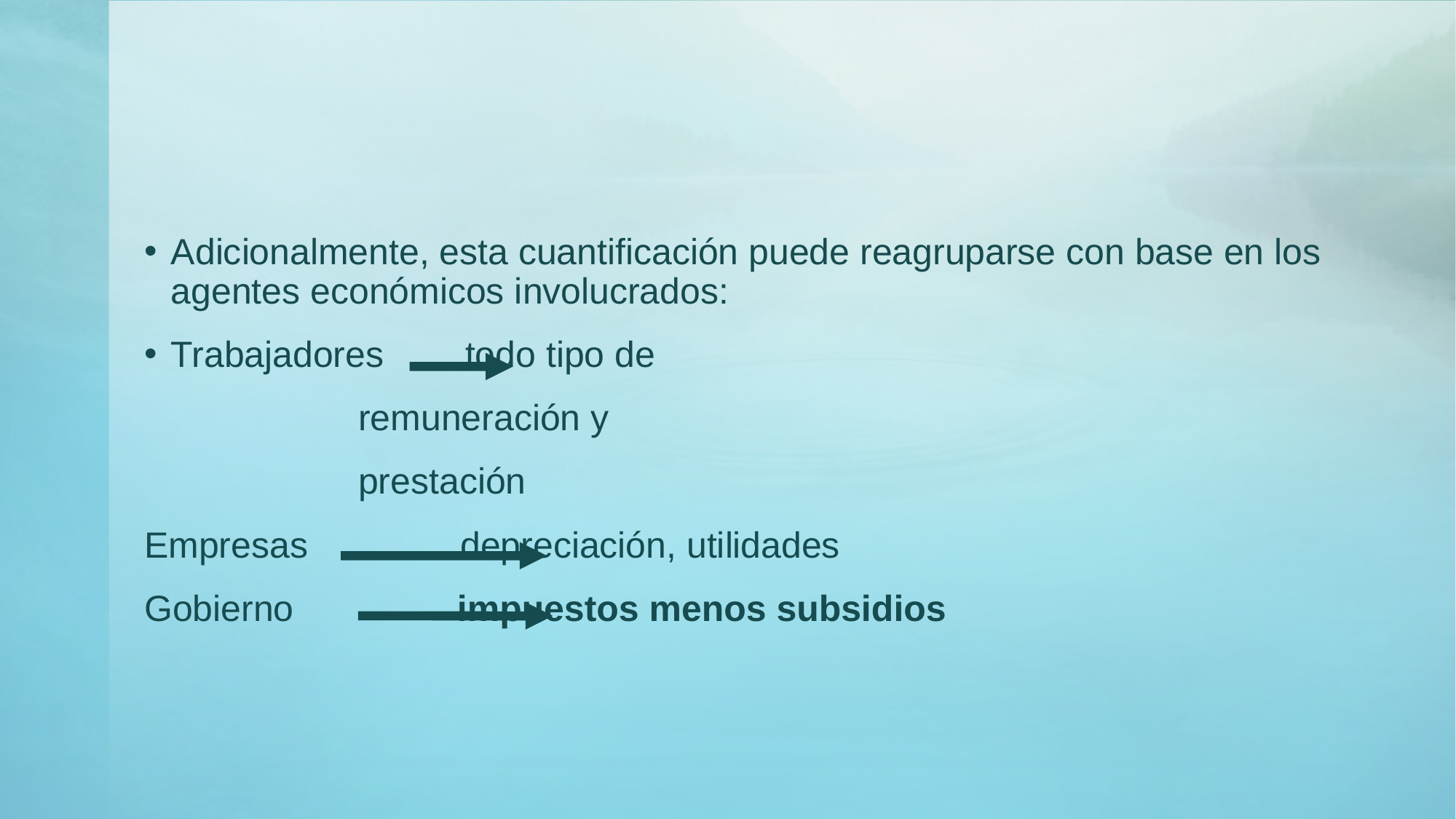

#
Adicionalmente, esta cuantificación puede reagruparse con base en los agentes económicos involucrados:
Trabajadores        todo tipo de
                     remuneración y
                     prestación
Empresas               depreciación, utilidades
Gobierno                impuestos menos subsidios